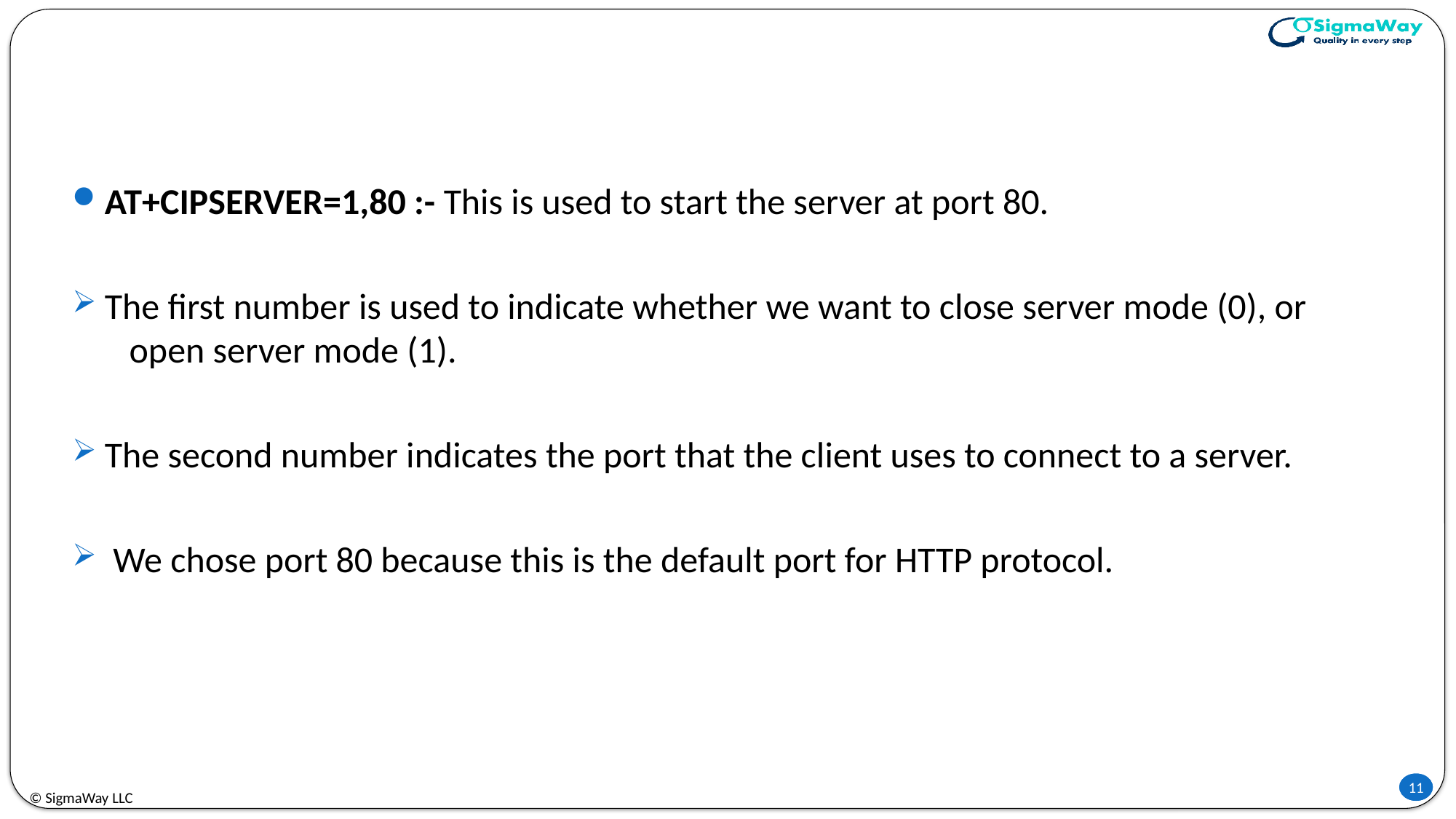

AT+CIPSERVER=1,80 :- This is used to start the server at port 80.

The first number is used to indicate whether we want to close server mode (0), or    open server mode (1).

The second number indicates the port that the client uses to connect to a server.

 We chose port 80 because this is the default port for HTTP protocol.

© SigmaWay LLC